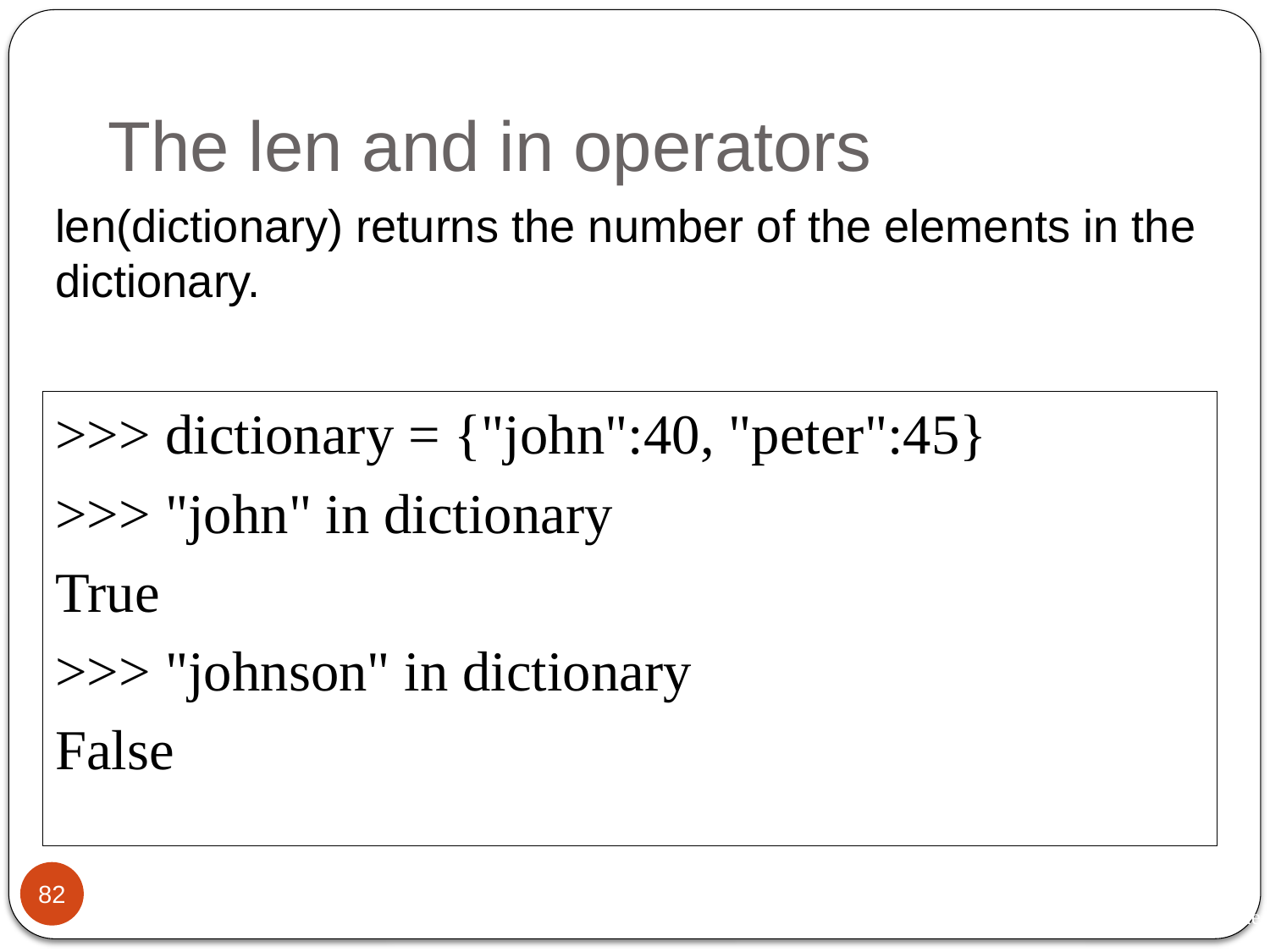

# The len and in operators
len(dictionary) returns the number of the elements in the dictionary.
>>> dictionary = {"john":40, "peter":45}
>>> "john" in dictionary
True
>>> "johnson" in dictionary
False
82